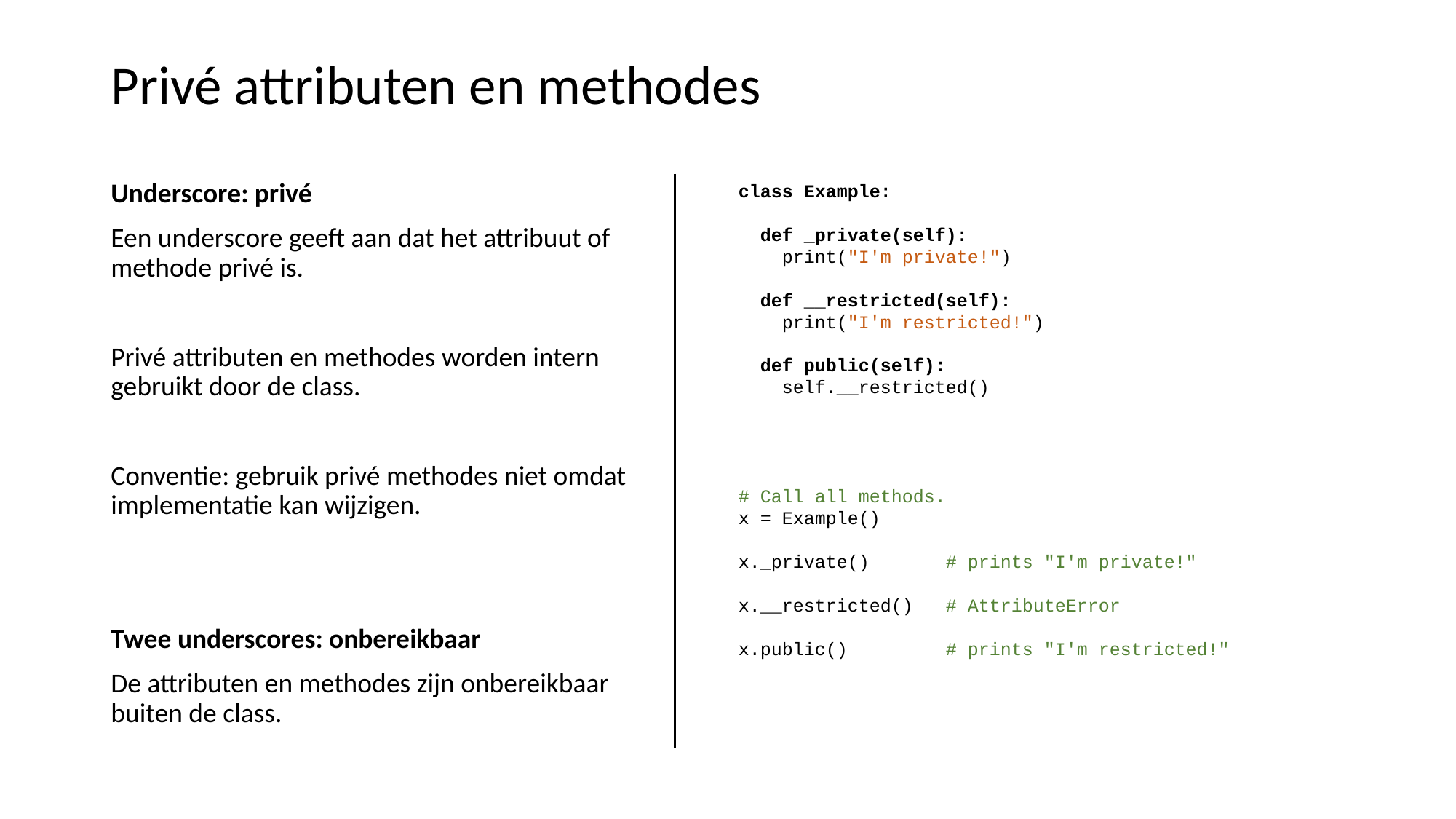

# Privé attributen en methodes
Underscore: privé
Een underscore geeft aan dat het attribuut of methode privé is.

Privé attributen en methodes worden intern gebruikt door de class.

Conventie: gebruik privé methodes niet omdat implementatie kan wijzigen.

Twee underscores: onbereikbaar
De attributen en methodes zijn onbereikbaar buiten de class.
class Example:

  def _private(self):
    print("I'm private!")

  def __restricted(self):
    print("I'm restricted!")

  def public(self):
    self.__restricted()

# Call all methods.
x = Example()

x._private()       # prints "I'm private!"

x.__restricted()   # AttributeError

x.public()         # prints "I'm restricted!"